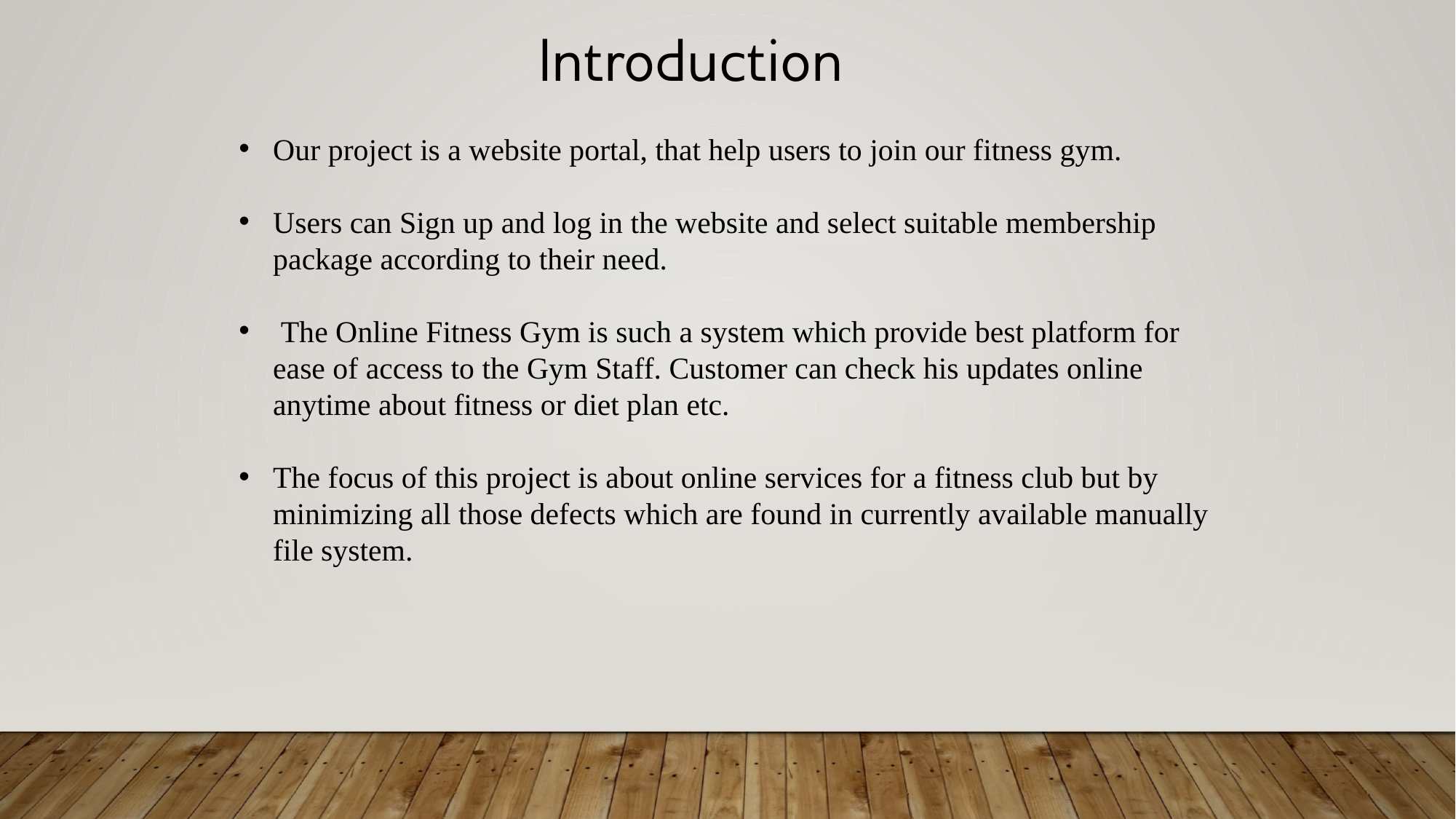

Introduction
Our project is a website portal, that help users to join our fitness gym.

Users can Sign up and log in the website and select suitable membership package according to their need.

 The Online Fitness Gym is such a system which provide best platform for ease of access to the Gym Staff. Customer can check his updates online anytime about fitness or diet plan etc.

The focus of this project is about online services for a fitness club but by minimizing all those defects which are found in currently available manually file system.